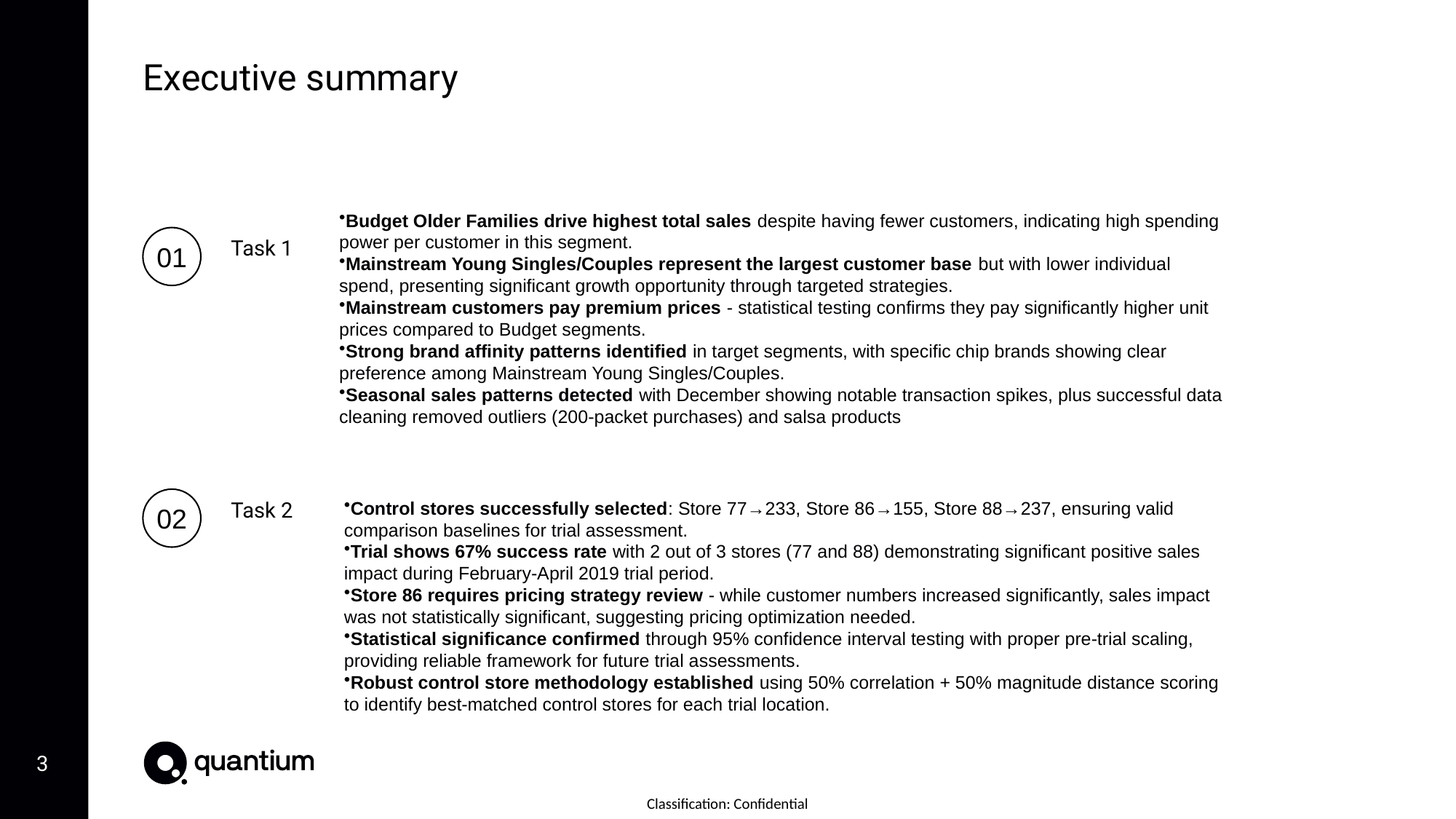

.
Executive summary
Budget Older Families drive highest total sales despite having fewer customers, indicating high spending power per customer in this segment.
Mainstream Young Singles/Couples represent the largest customer base but with lower individual spend, presenting significant growth opportunity through targeted strategies.
Mainstream customers pay premium prices - statistical testing confirms they pay significantly higher unit prices compared to Budget segments.
Strong brand affinity patterns identified in target segments, with specific chip brands showing clear preference among Mainstream Young Singles/Couples.
Seasonal sales patterns detected with December showing notable transaction spikes, plus successful data cleaning removed outliers (200-packet purchases) and salsa products
01
Task 1
02
Task 2
Control stores successfully selected: Store 77→233, Store 86→155, Store 88→237, ensuring valid comparison baselines for trial assessment.
Trial shows 67% success rate with 2 out of 3 stores (77 and 88) demonstrating significant positive sales impact during February-April 2019 trial period.
Store 86 requires pricing strategy review - while customer numbers increased significantly, sales impact was not statistically significant, suggesting pricing optimization needed.
Statistical significance confirmed through 95% confidence interval testing with proper pre-trial scaling, providing reliable framework for future trial assessments.
Robust control store methodology established using 50% correlation + 50% magnitude distance scoring to identify best-matched control stores for each trial location.